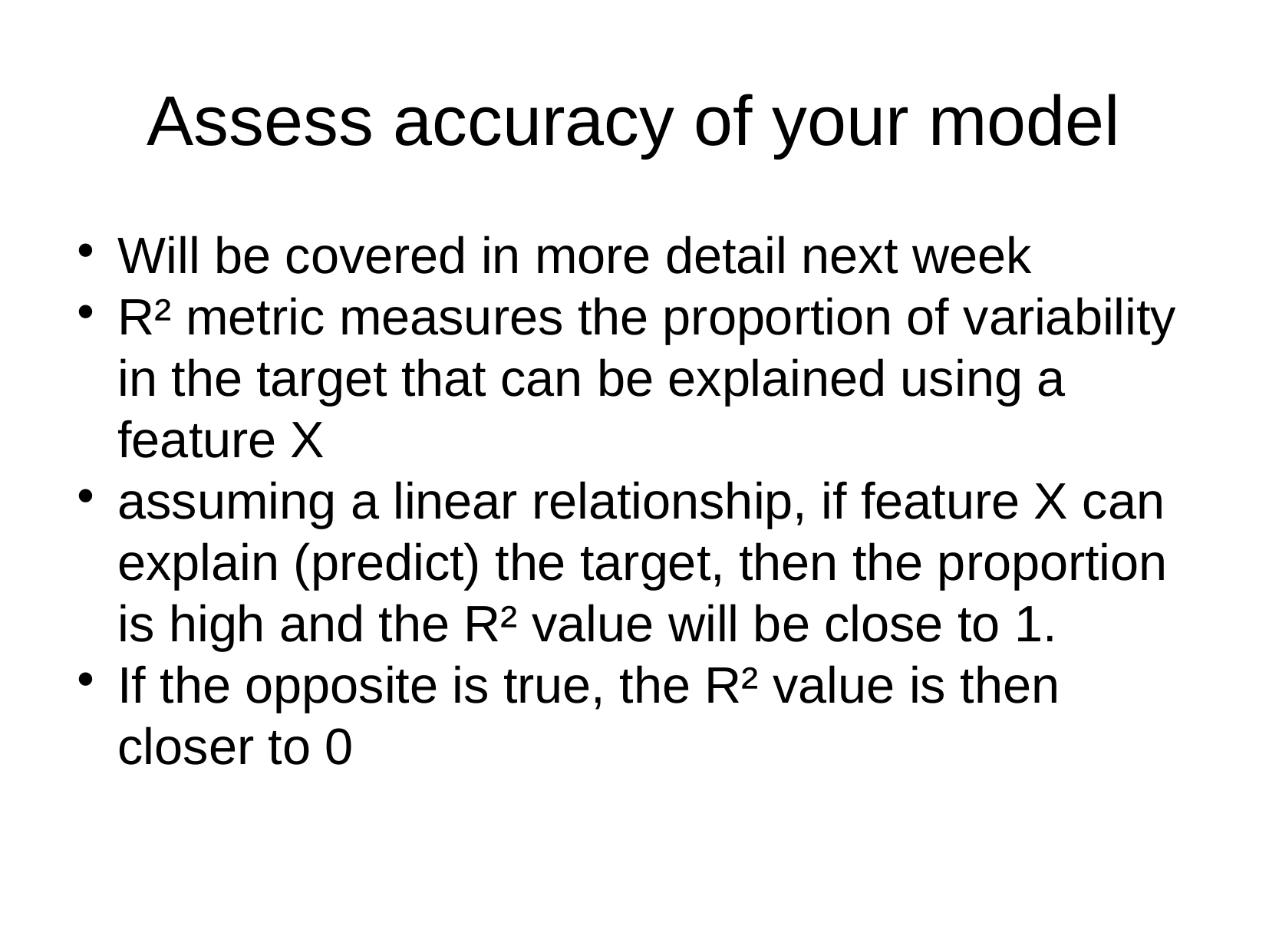

Assess accuracy of your model
Will be covered in more detail next week
R² metric measures the proportion of variability in the target that can be explained using a feature X
assuming a linear relationship, if feature X can explain (predict) the target, then the proportion is high and the R² value will be close to 1.
If the opposite is true, the R² value is then closer to 0